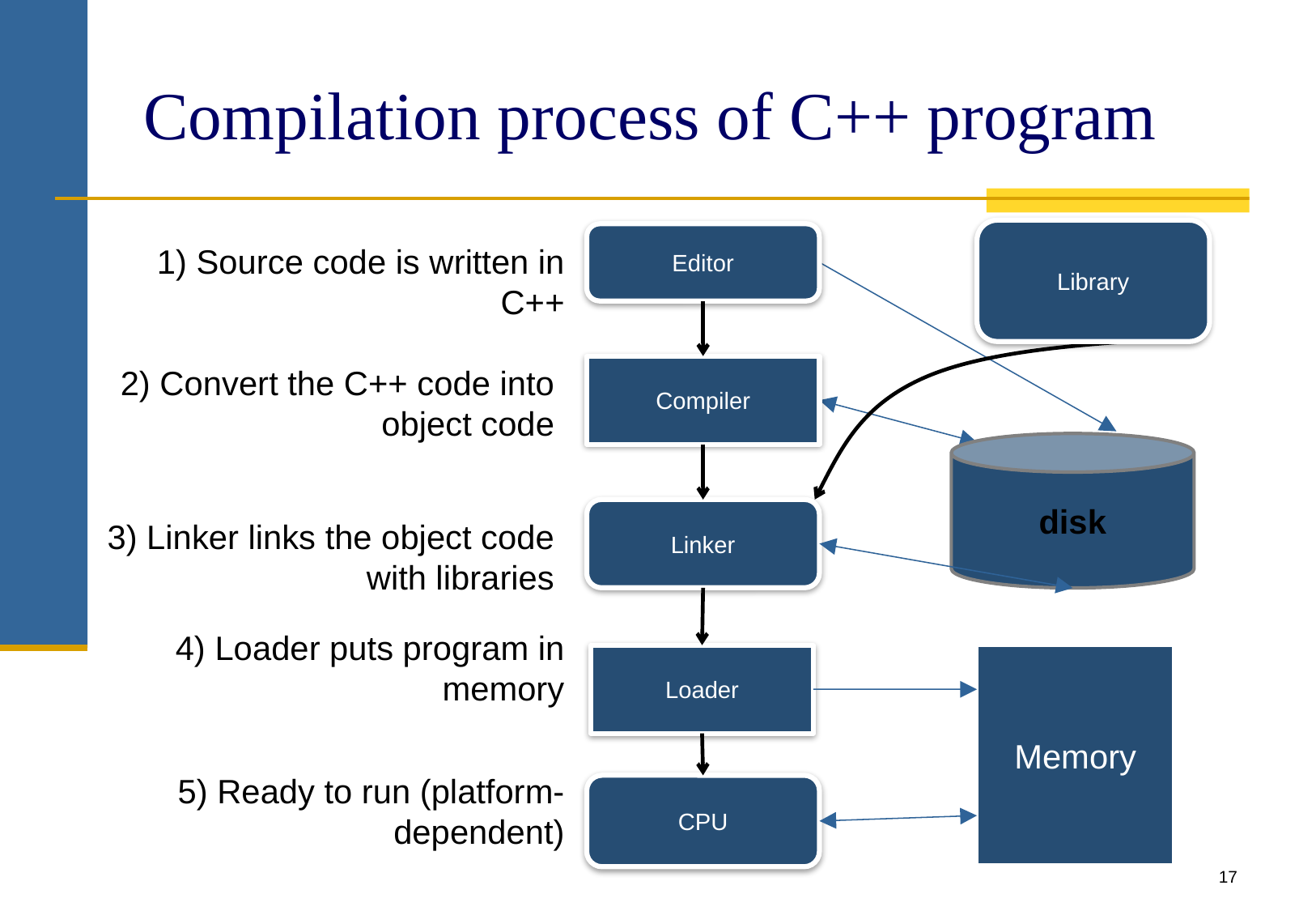

# Compilation process of C++ program
Library
Editor

Compiler
Linker
Loader
CPU
1) Source code is written in C++
2) Convert the C++ code into object code
3) Linker links the object code with libraries
4) Loader puts program in memory
5) Ready to run (platform-dependent)
disk
Memory
17